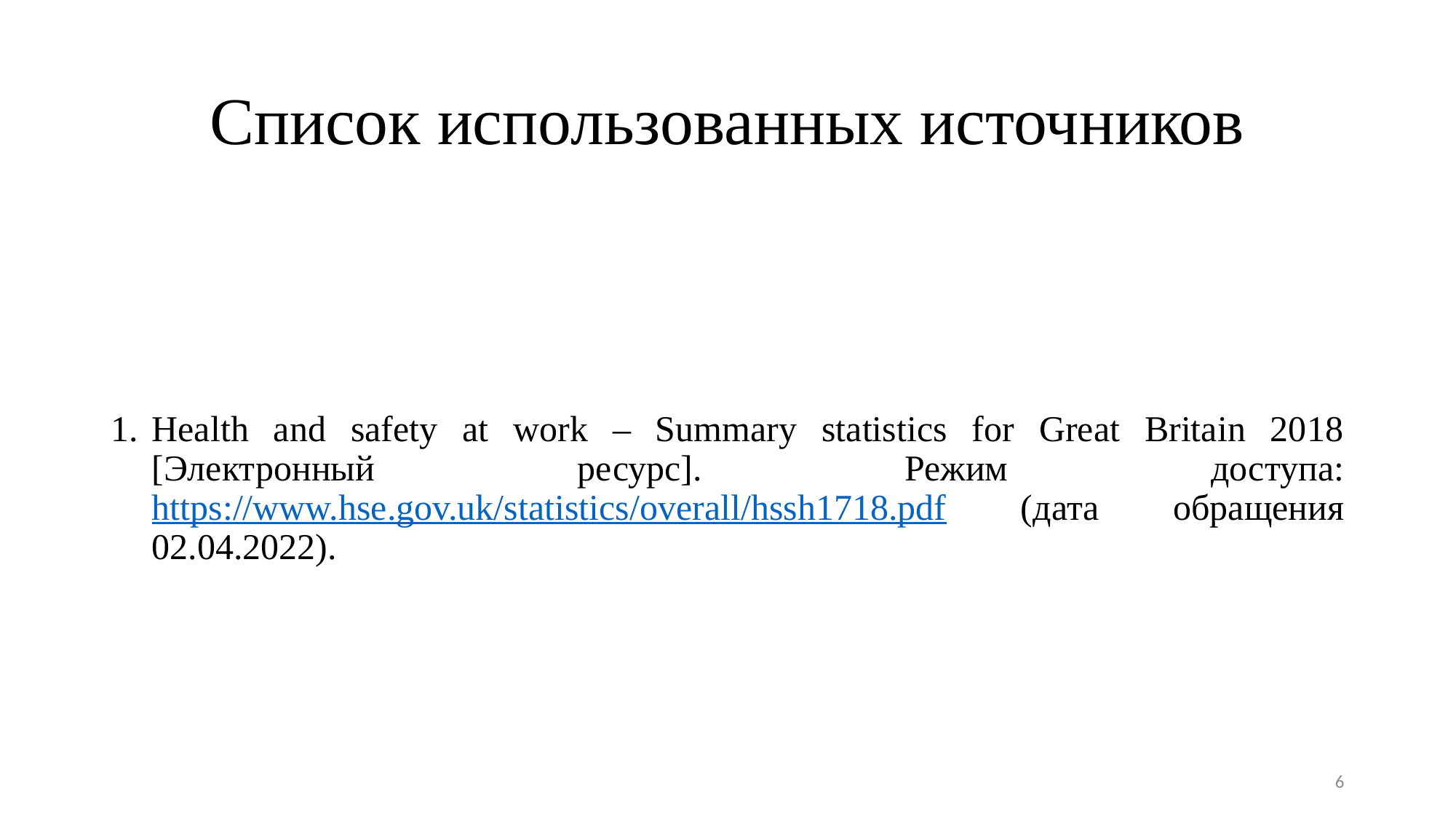

# Список использованных источников
Health and safety at work – Summary statistics for Great Britain 2018 [Электронный ресурс]. Режим доступа: https://www.hse.gov.uk/statistics/overall/hssh1718.pdf (дата обращения 02.04.2022).
6